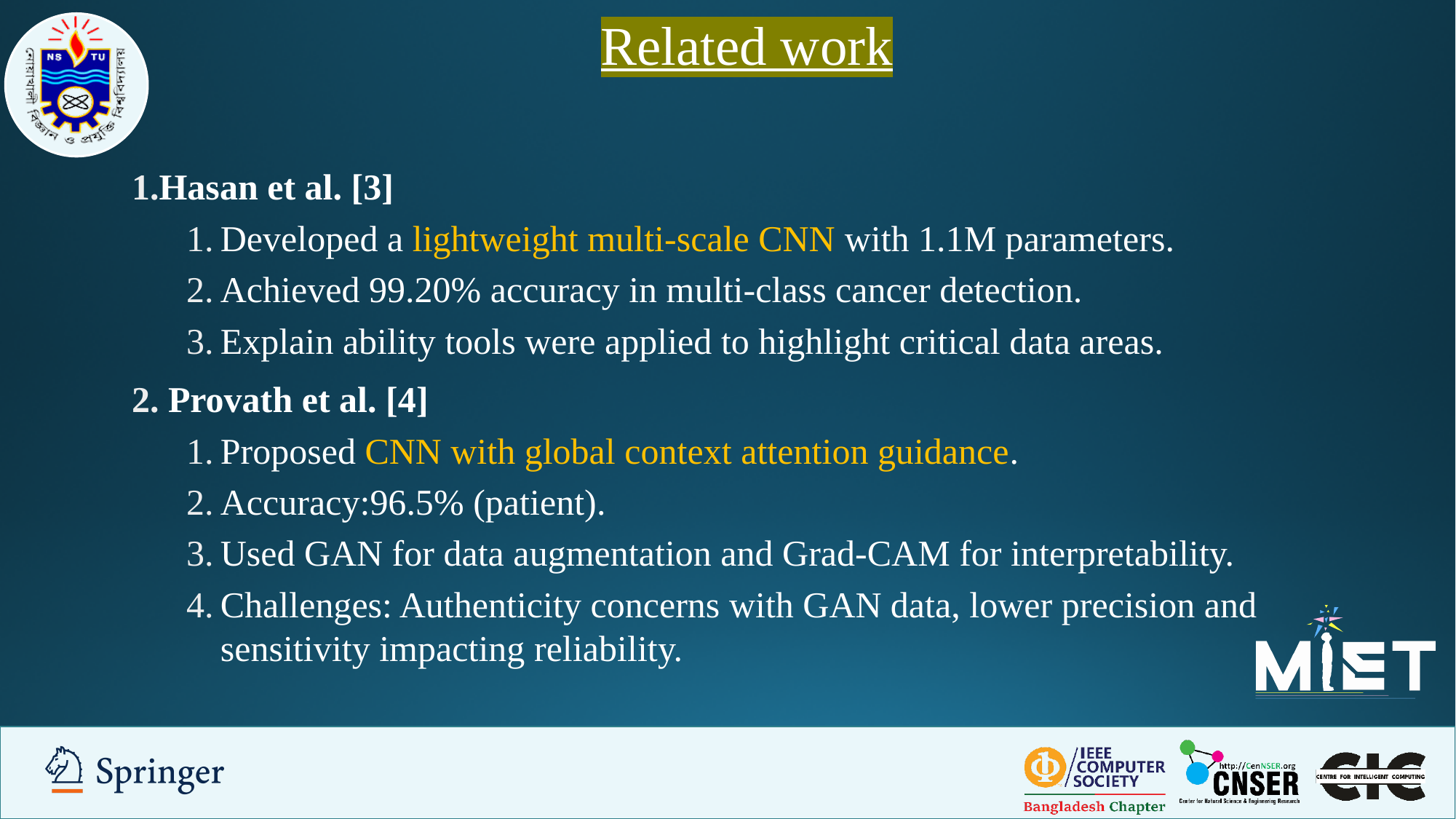

# Related work
Hasan et al. [3]
Developed a lightweight multi-scale CNN with 1.1M parameters.
Achieved 99.20% accuracy in multi-class cancer detection.
Explain ability tools were applied to highlight critical data areas.
 Provath et al. [4]
Proposed CNN with global context attention guidance.
Accuracy:96.5% (patient).
Used GAN for data augmentation and Grad-CAM for interpretability.
Challenges: Authenticity concerns with GAN data, lower precision and sensitivity impacting reliability.